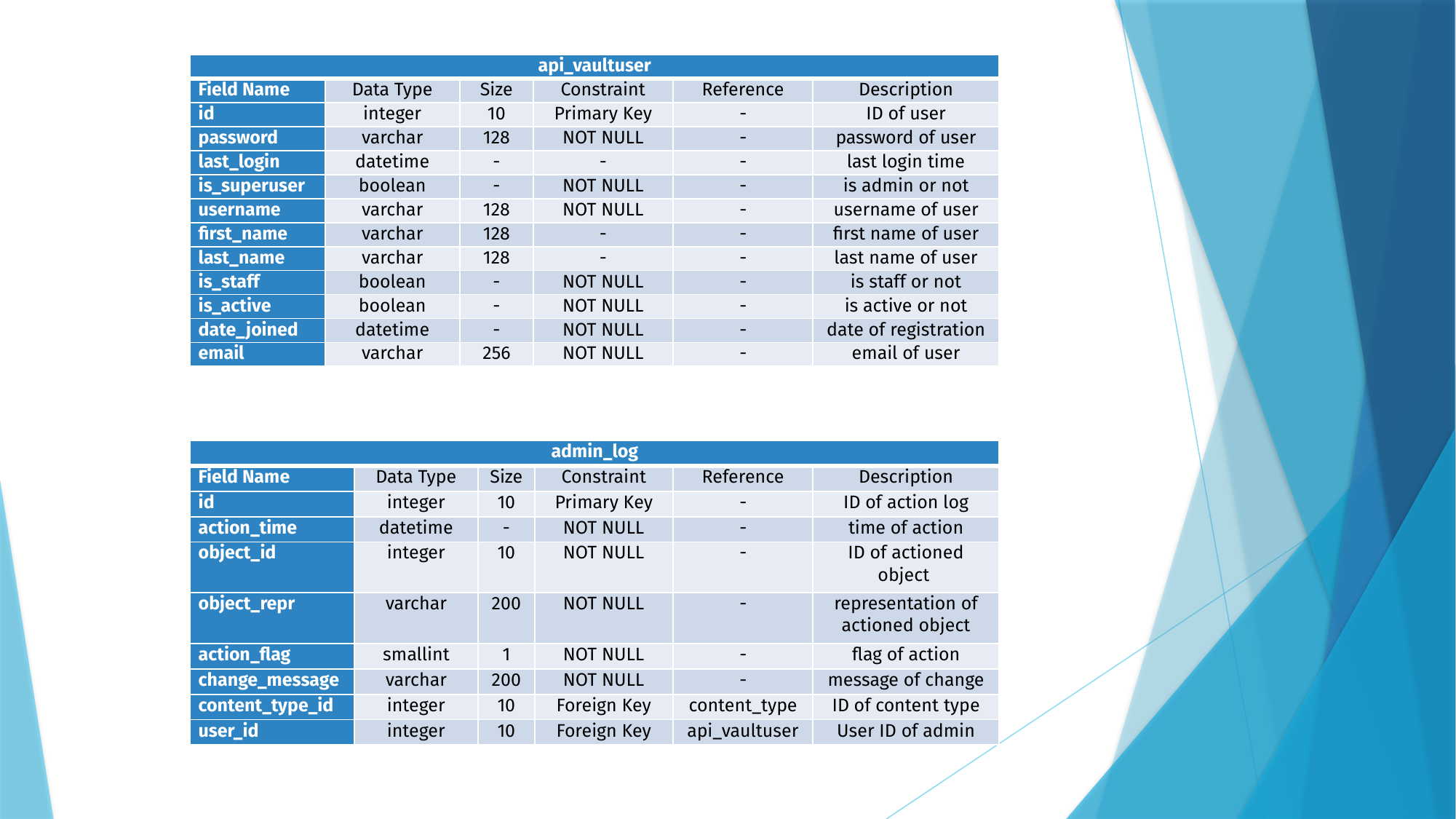

| api\_vaultuser |  |  |  |  |  |
| --- | --- | --- | --- | --- | --- |
| Field Name | Data Type | Size | Constraint | Reference | Description |
| id | integer | 10 | Primary Key | - | ID of user |
| password | varchar | 128 | NOT NULL | - | password of user |
| last\_login | datetime | - | - | - | last login time |
| is\_superuser | boolean | - | NOT NULL | - | is admin or not |
| username | varchar | 128 | NOT NULL | - | username of user |
| first\_name | varchar | 128 | - | - | first name of user |
| last\_name | varchar | 128 | - | - | last name of user |
| is\_staff | boolean | - | NOT NULL | - | is staff or not |
| is\_active | boolean | - | NOT NULL | - | is active or not |
| date\_joined | datetime | - | NOT NULL | - | date of registration |
| email | varchar | 256 | NOT NULL | - | email of user |
| admin\_log |  |  |  |  |  |
| --- | --- | --- | --- | --- | --- |
| Field Name | Data Type | Size | Constraint | Reference | Description |
| id | integer | 10 | Primary Key | - | ID of action log |
| action\_time | datetime | - | NOT NULL | - | time of action |
| object\_id | integer | 10 | NOT NULL | - | ID of actioned object |
| object\_repr | varchar | 200 | NOT NULL | - | representation of actioned object |
| action\_flag | smallint | 1 | NOT NULL | - | flag of action |
| change\_message | varchar | 200 | NOT NULL | - | message of change |
| content\_type\_id | integer | 10 | Foreign Key | content\_type | ID of content type |
| user\_id | integer | 10 | Foreign Key | api\_vaultuser | User ID of admin |